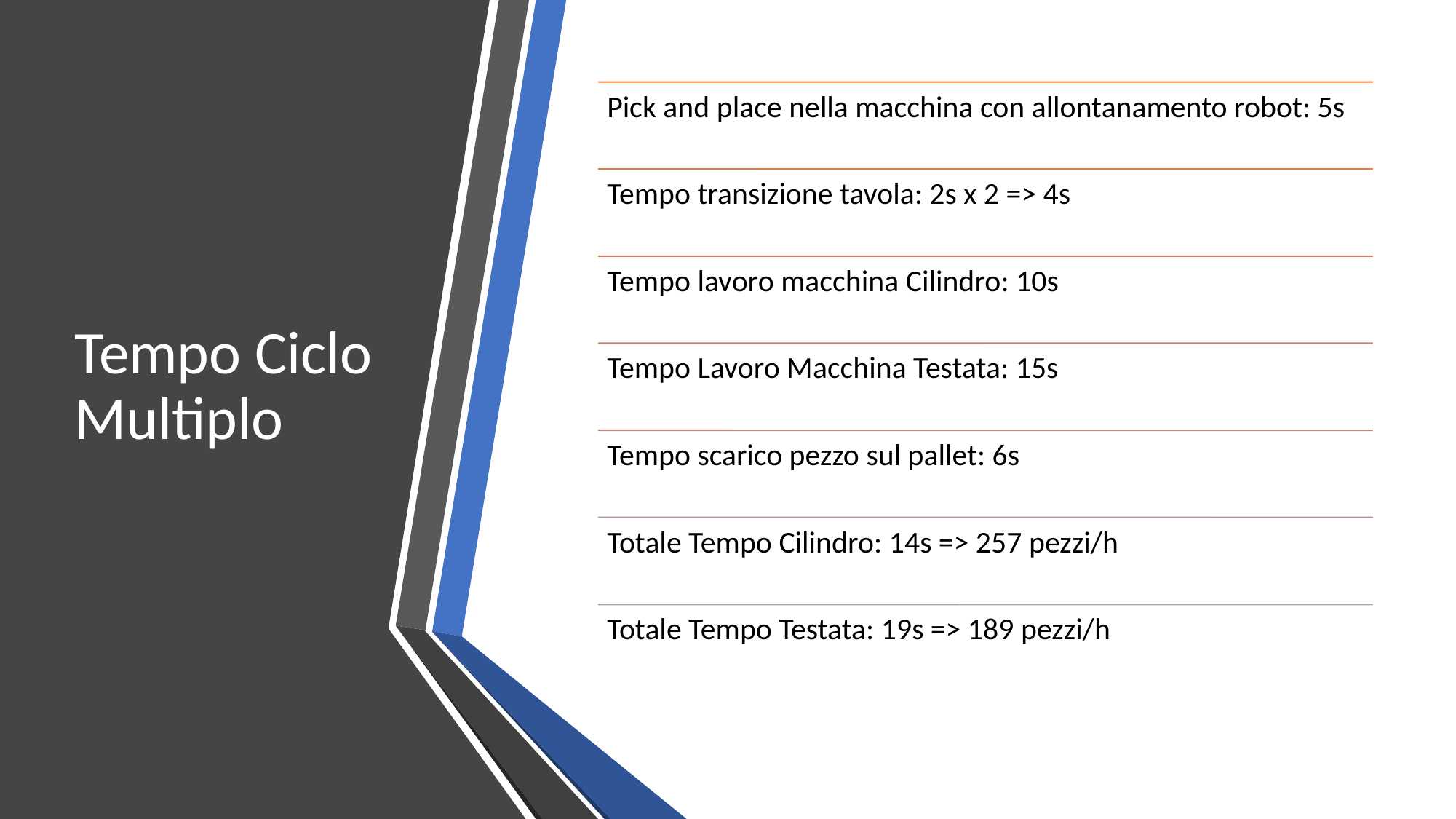

# Tempo Ciclo Multiplo
Pick and place nella macchina con allontanamento robot: 5s
Tempo transizione tavola: 2s x 2 => 4s
Tempo lavoro macchina Cilindro: 10s
Tempo Lavoro Macchina Testata: 15s
Tempo scarico pezzo sul pallet: 6s
Totale Tempo Cilindro: 14s => 257 pezzi/h
Totale Tempo Testata: 19s => 189 pezzi/h